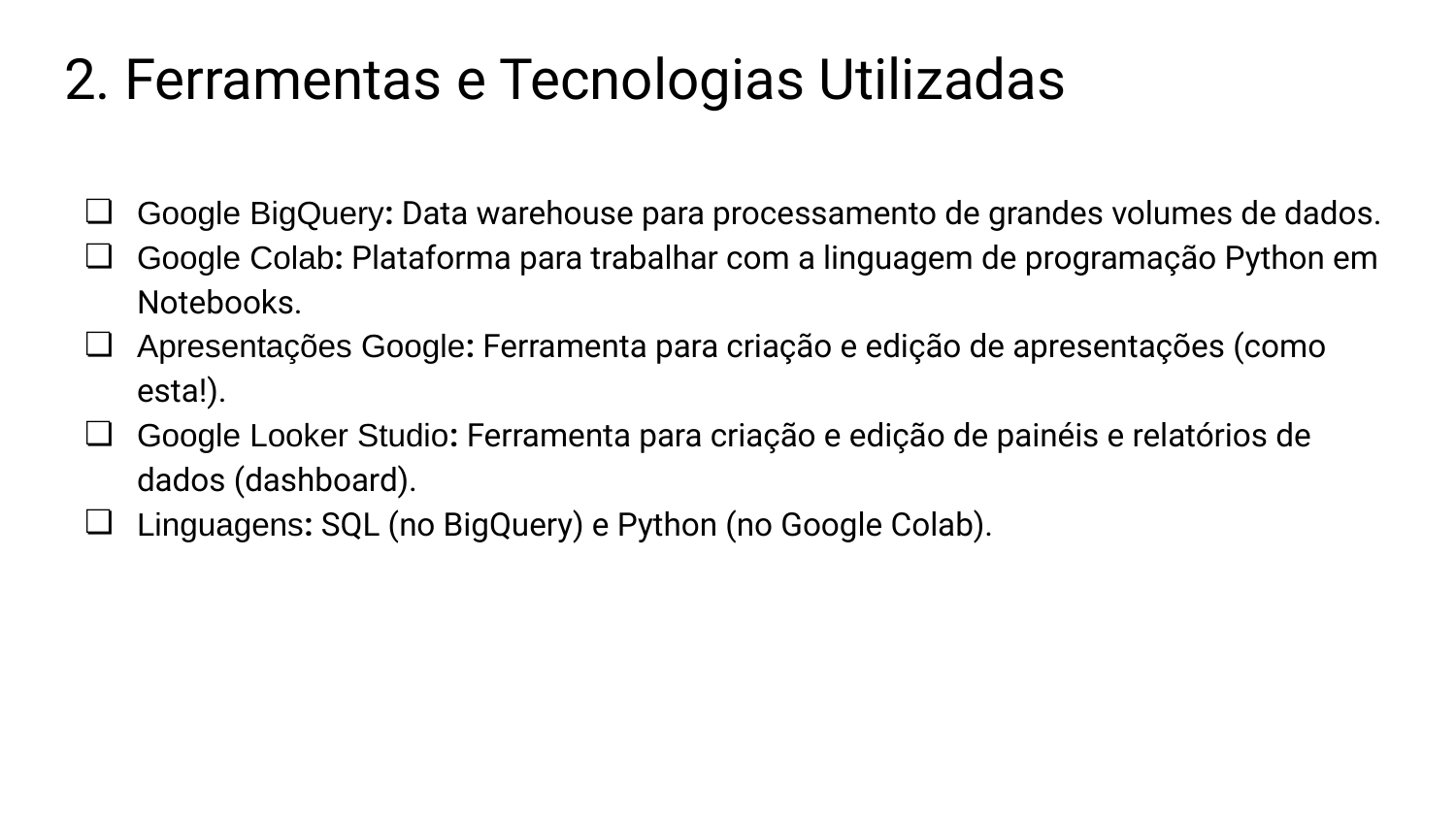

# 2. Ferramentas e Tecnologias Utilizadas

Google BigQuery: Data warehouse para processamento de grandes volumes de dados.
Google Colab: Plataforma para trabalhar com a linguagem de programação Python em Notebooks.
Apresentações Google: Ferramenta para criação e edição de apresentações (como esta!).
Google Looker Studio: Ferramenta para criação e edição de painéis e relatórios de dados (dashboard).
Linguagens: SQL (no BigQuery) e Python (no Google Colab).